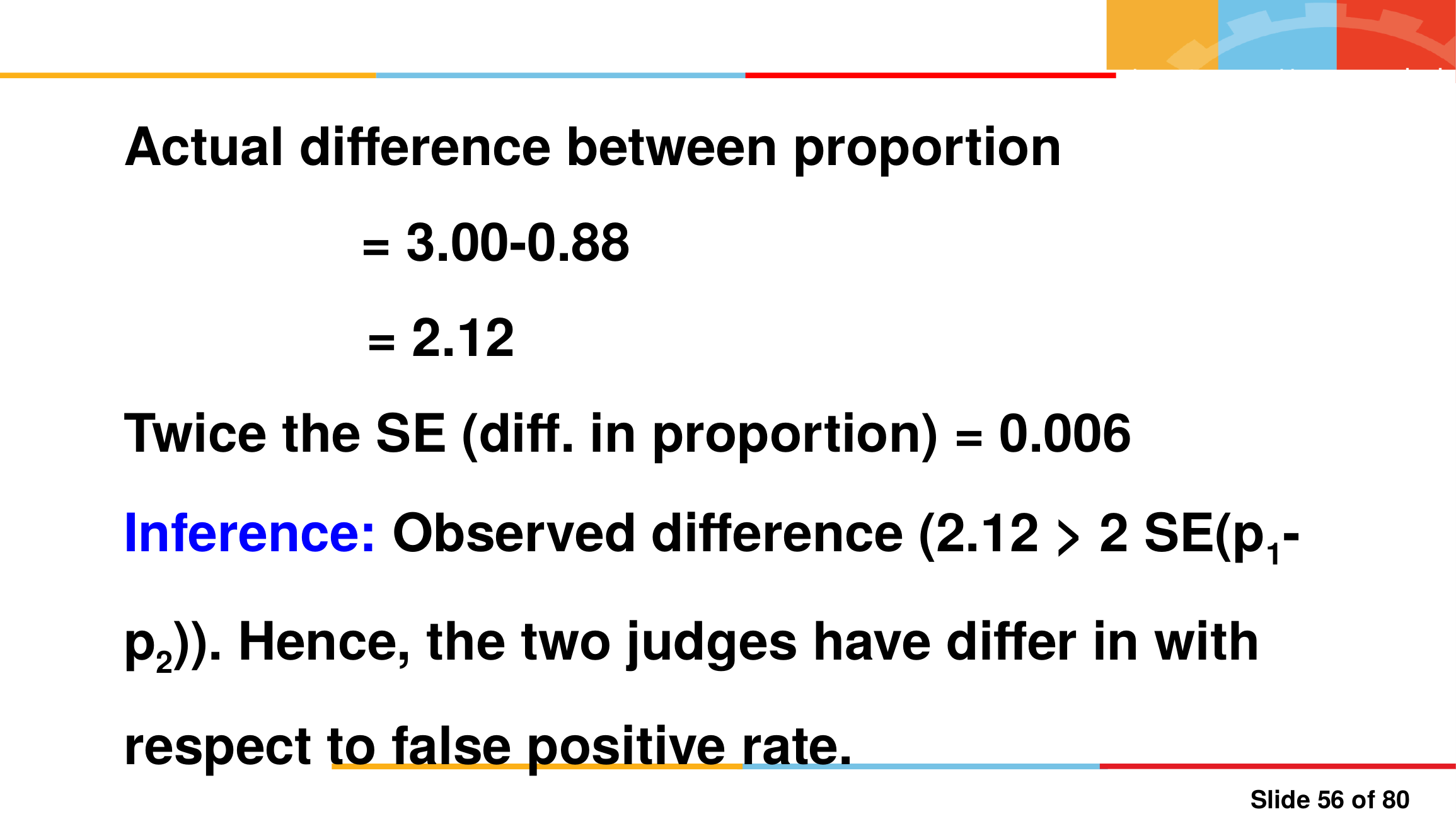

Actual difference between proportion
                = 3.00-0.88
	          = 2.12
Twice the SE (diff. in proportion) = 0.006
Inference: Observed difference (2.12 > 2 SE(p1-p2)). Hence, the two judges have differ in with respect to false positive rate.